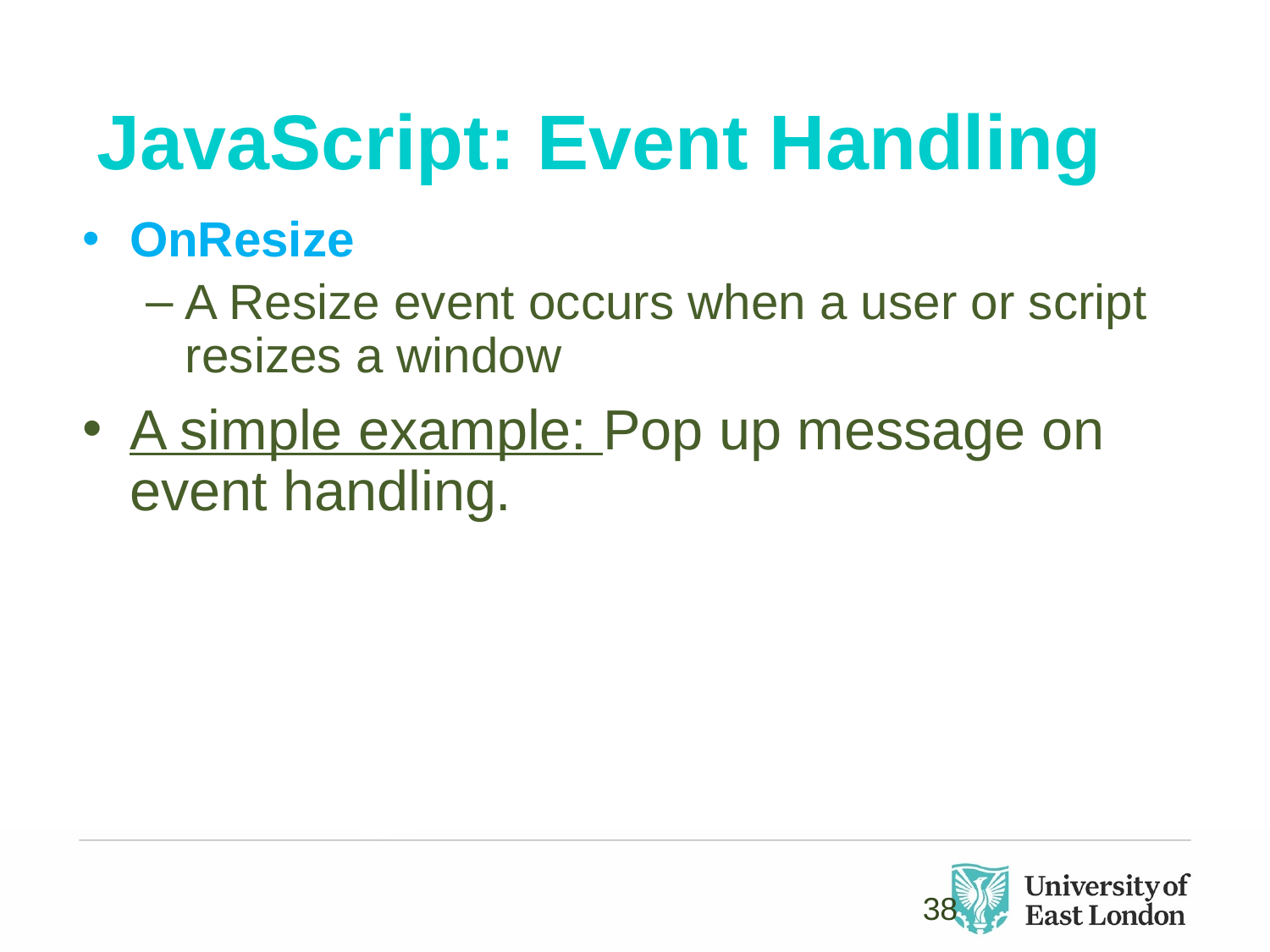

JavaScript: Event Handling
OnResize
A Resize event occurs when a user or script resizes a window
A simple example: Pop up message on event handling.

38